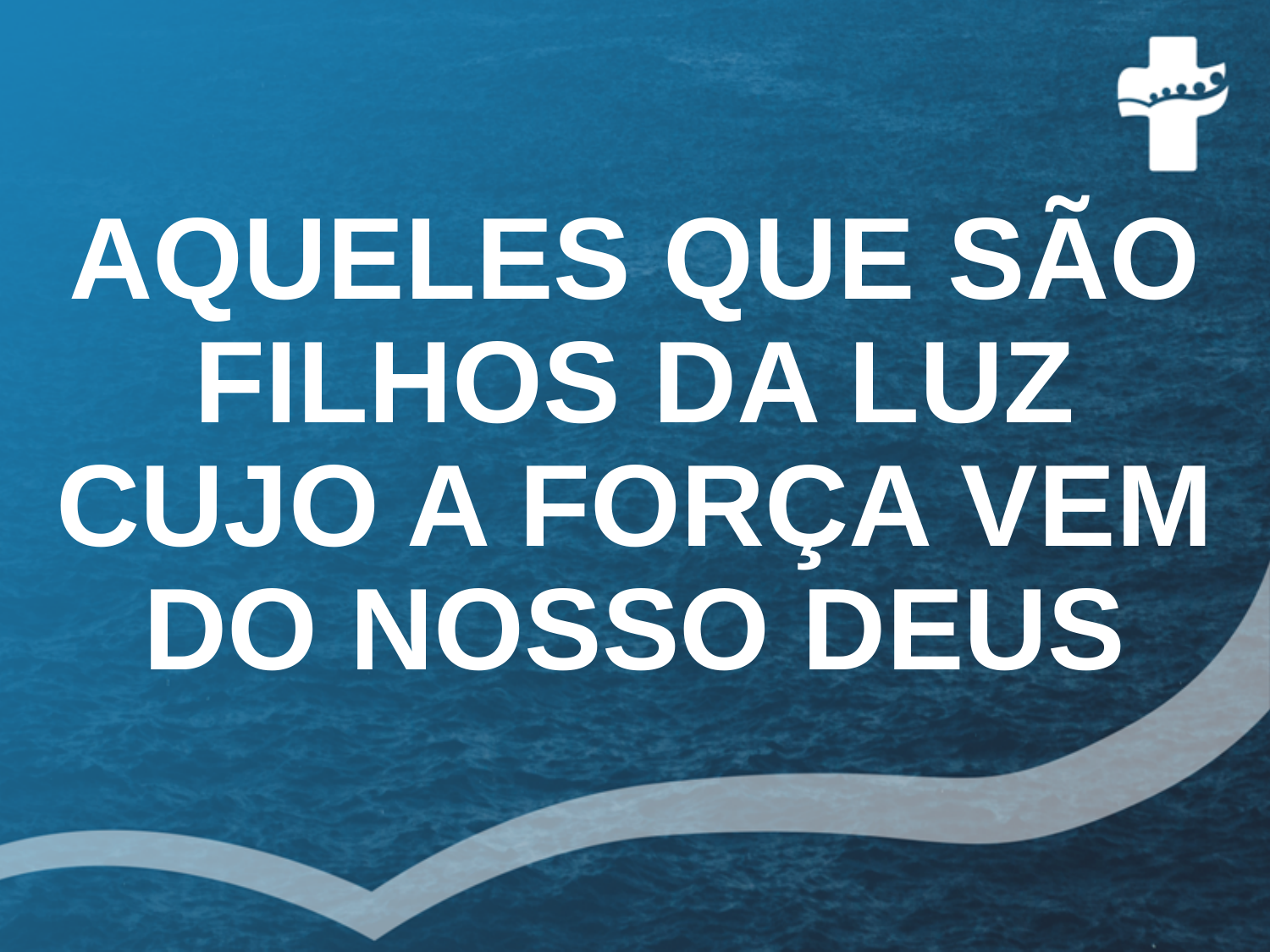

# AQUELES QUE SÃO FILHOS DA LUZ CUJO A FORÇA VEM DO NOSSO DEUS